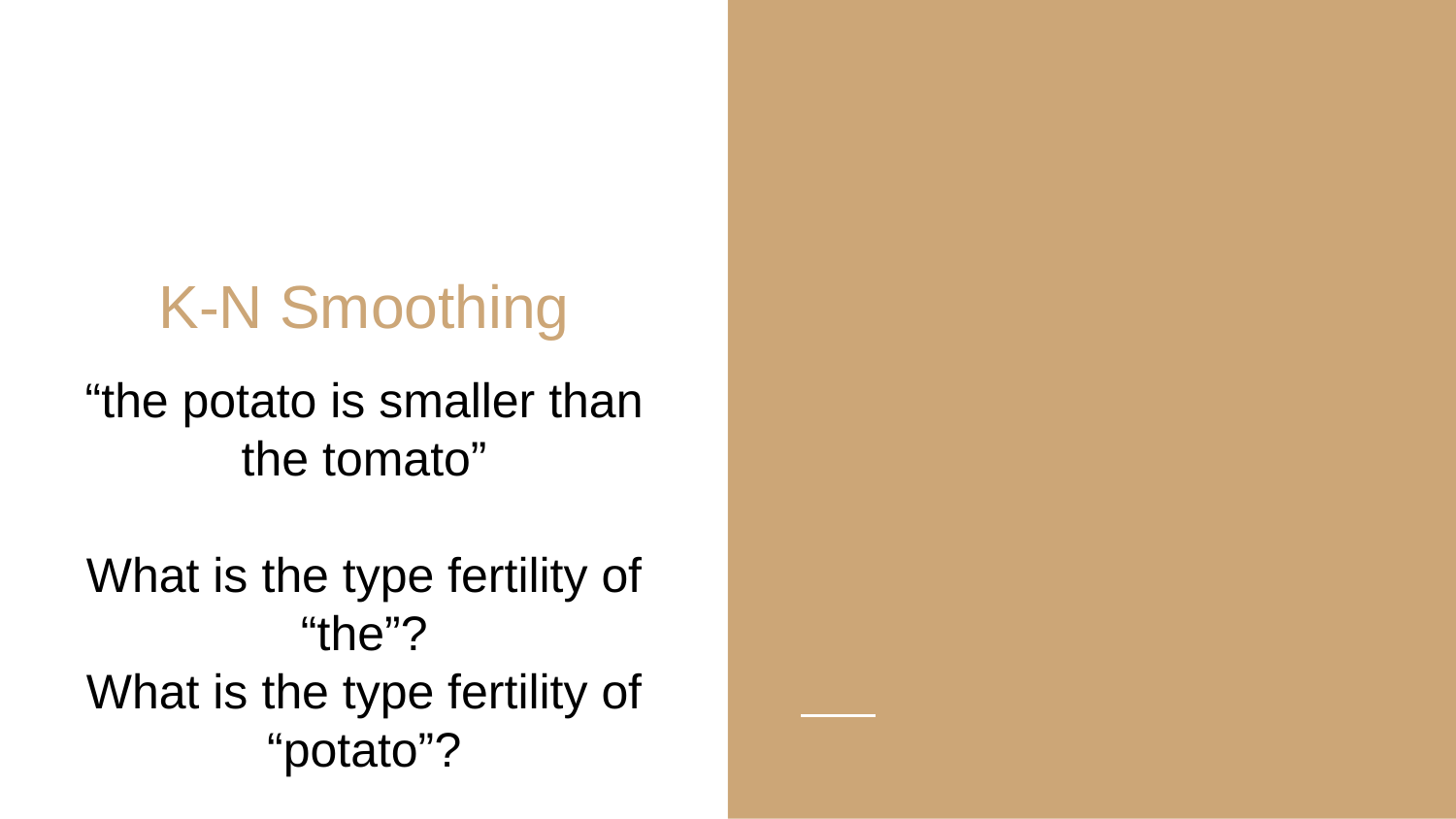

# K-N Smoothing
“the potato is smaller than the tomato”

What is the type fertility of “the”?
What is the type fertility of “potato”?